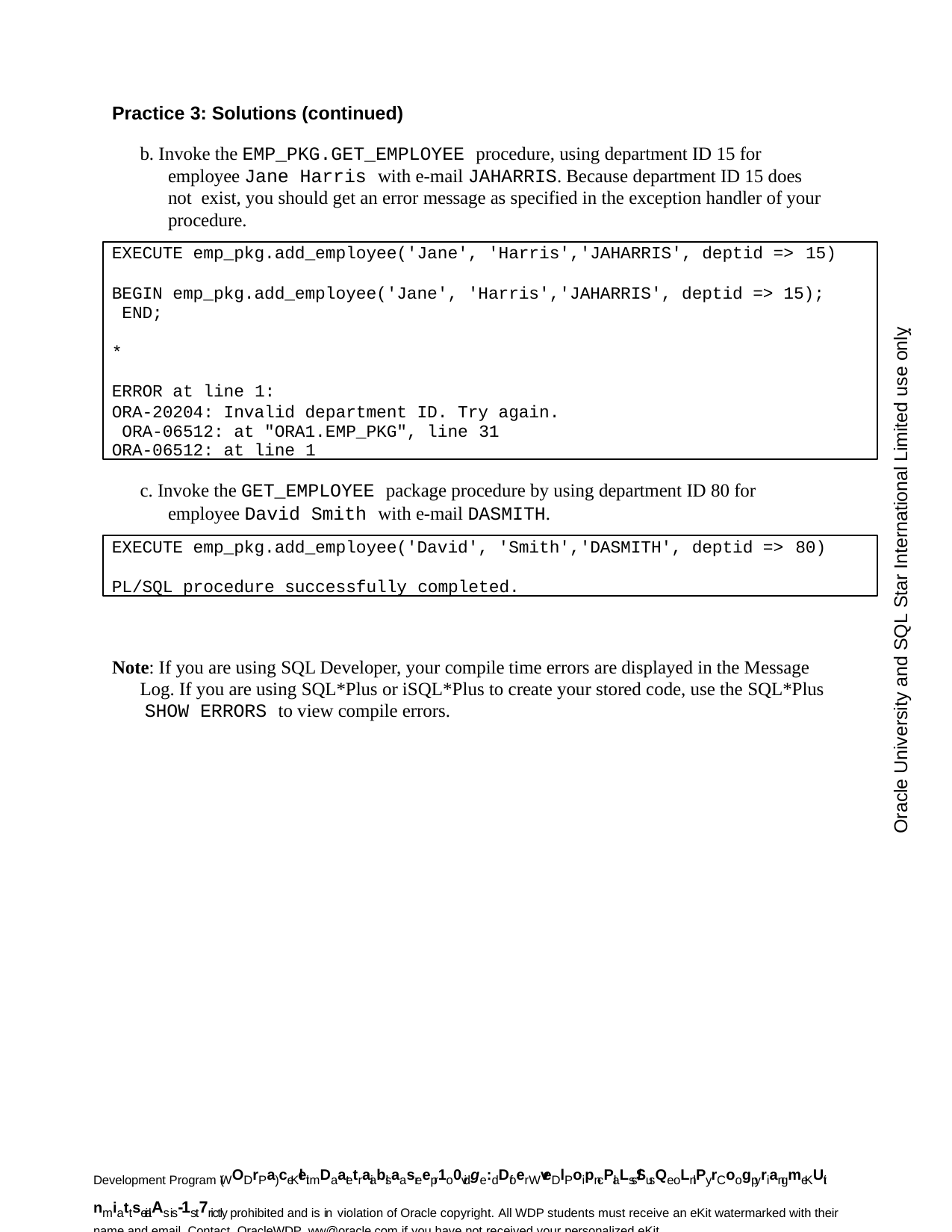

Practice 3: Solutions (continued)

b. Invoke the EMP_PKG.GET_EMPLOYEE procedure, using department ID 15 for  employee Jane Harris with e-mail JAHARRIS. Because department ID 15 does not  exist, you should get an error message as specified in the exception handler of your  procedure.
EXECUTE emp_pkg.add_employee('Jane', 'Harris','JAHARRIS', deptid => 15)

BEGIN emp_pkg.add_employee('Jane', 'Harris','JAHARRIS', deptid => 15);  END;

*

ERROR at line 1:
ORA-20204: Invalid department ID. Try again.  ORA-06512: at "ORA1.EMP_PKG", line 31
ORA-06512: at line 1
Oracle University and SQL Star International Limited use onlyฺ
c. Invoke the GET_EMPLOYEE package procedure by using department ID 80 for  employee David Smith with e-mail DASMITH.
EXECUTE emp_pkg.add_employee('David', 'Smith','DASMITH', deptid => 80)

PL/SQL procedure successfully completed.
Note: If you are using SQL Developer, your compile time errors are displayed in the Message  Log. If you are using SQL*Plus or iSQL*Plus to create your stored code, use the SQL*Plus  SHOW ERRORS to view compile errors.
Development Program (WODrPa) ceKleit mDaatetraiablsaasreepr1o0vidge:dDfoer WveDlPoipn-cPlaLss/SusQe oLnlPy.rCoogpyriangmeKUit nmiattserialAs is-1st7rictly prohibited and is in  violation of Oracle copyright. All WDP students must receive an eKit watermarked with their name and email. Contact  OracleWDP_ww@oracle.com if you have not received your personalized eKit.